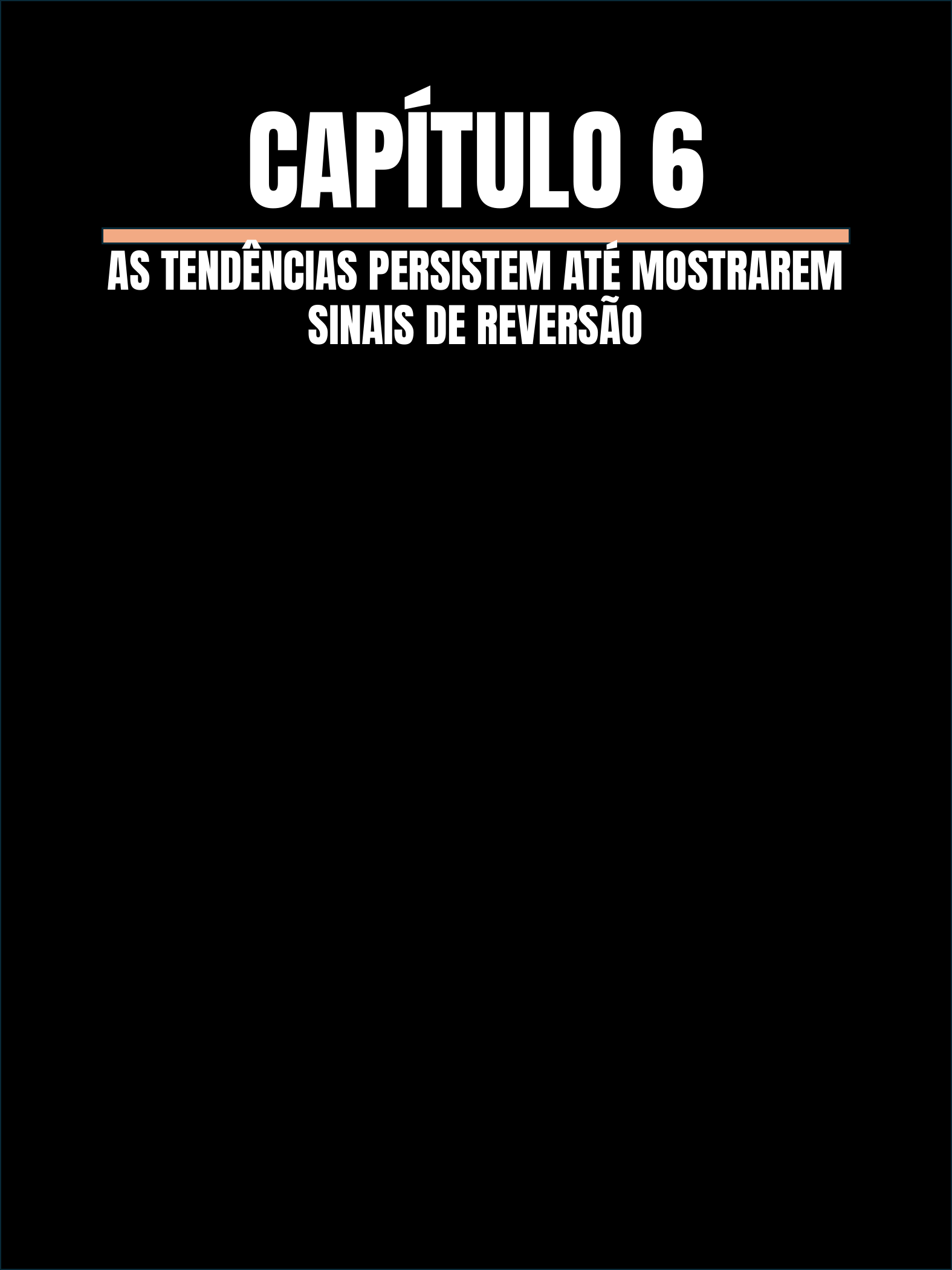

#
CAPÍTULO 6

AS TENDÊNCIAS PERSISTEM ATÉ MOSTRAREM SINAIS DE REVERSÃO
DOW: O LEGADO DA ANÁLISE GRÁFICA - ROBERTO SOARES
13